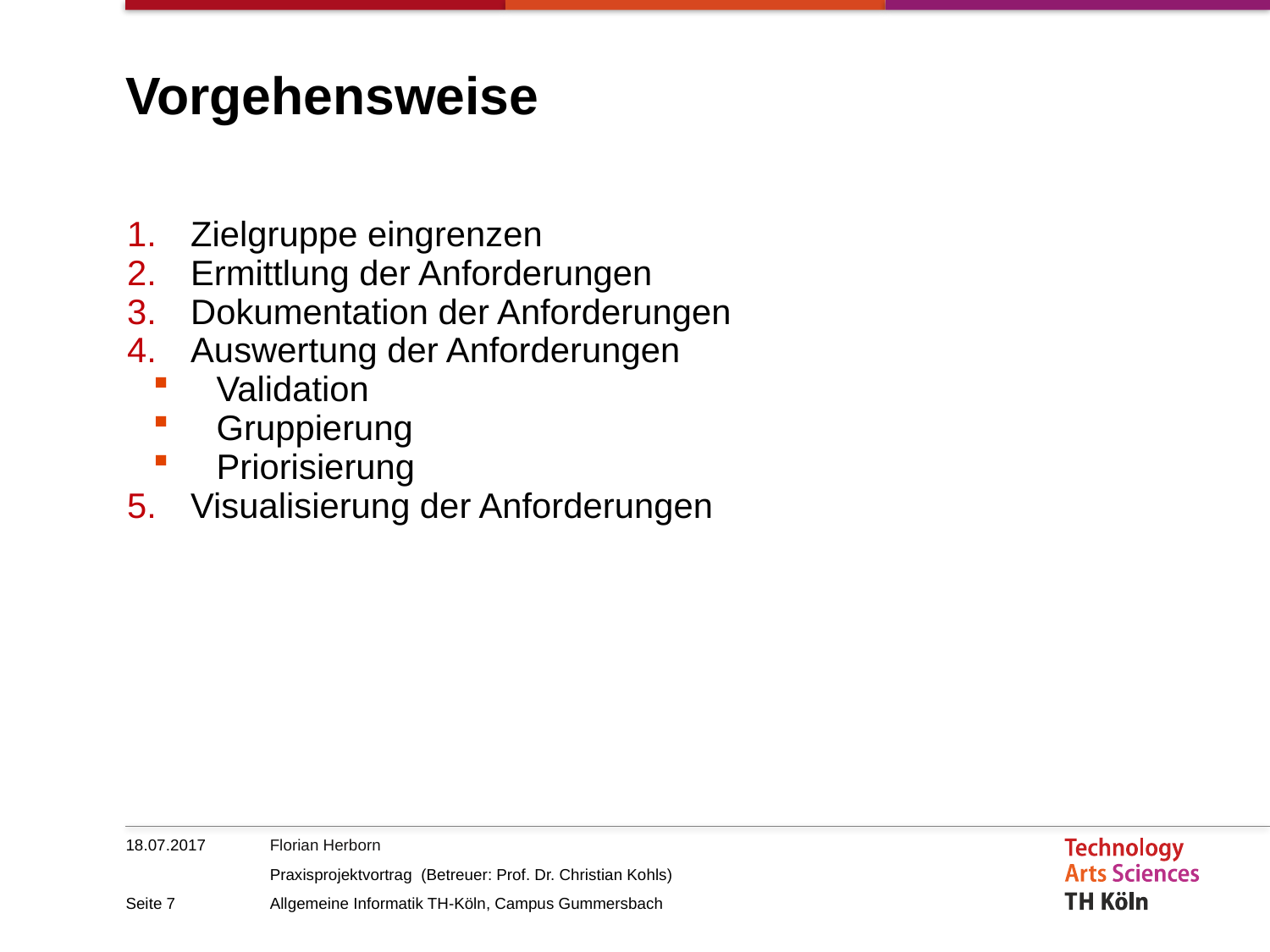

# Vorgehensweise
Zielgruppe eingrenzen
Ermittlung der Anforderungen
Dokumentation der Anforderungen
Auswertung der Anforderungen
Validation
Gruppierung
Priorisierung
Visualisierung der Anforderungen

18.07.2017
Seite 7